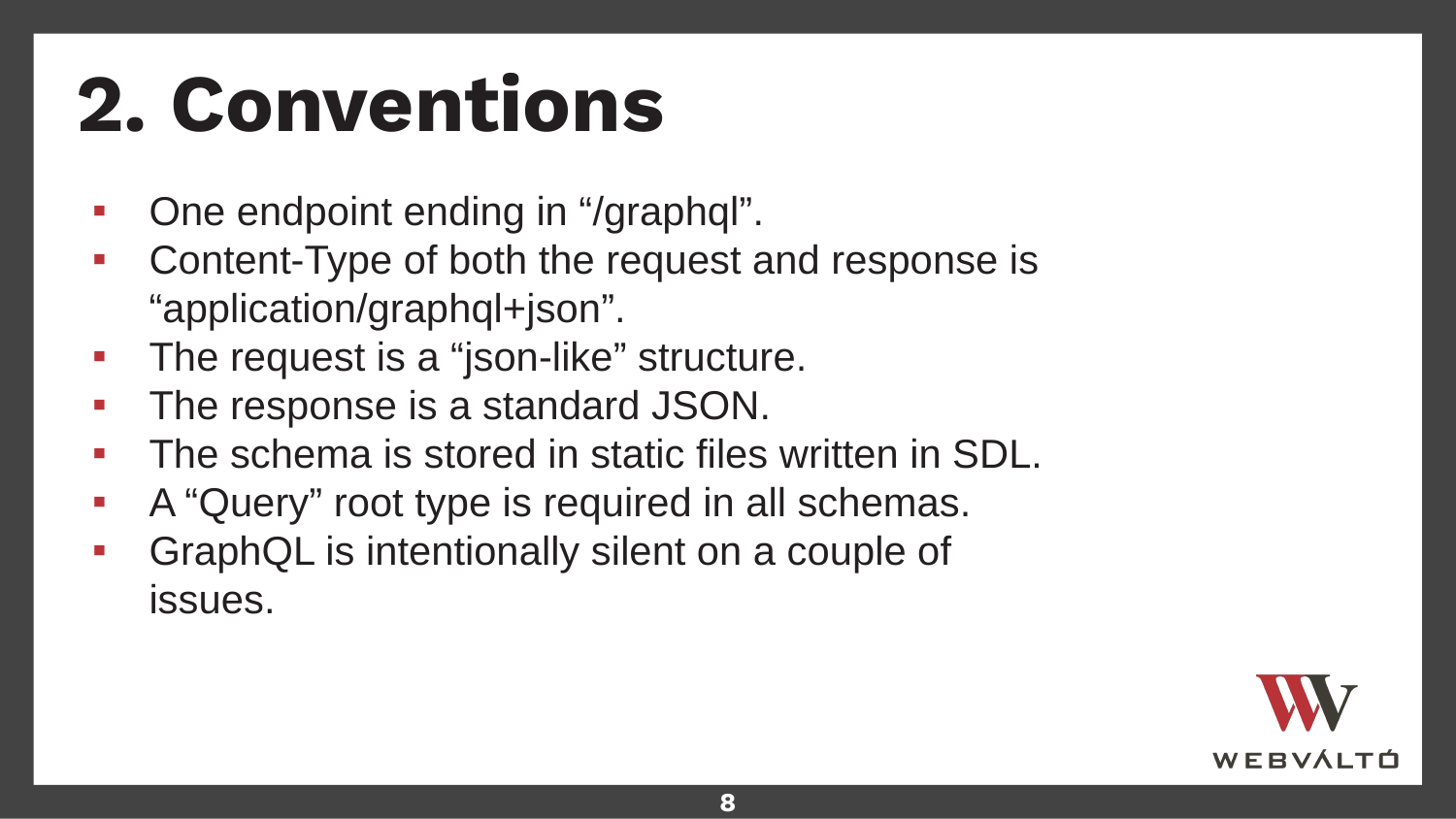

# 2. Conventions
One endpoint ending in “/graphql”.
Content-Type of both the request and response is “application/graphql+json”.
The request is a “json-like” structure.
The response is a standard JSON.
The schema is stored in static files written in SDL.
A “Query” root type is required in all schemas.
GraphQL is intentionally silent on a couple of issues.
8